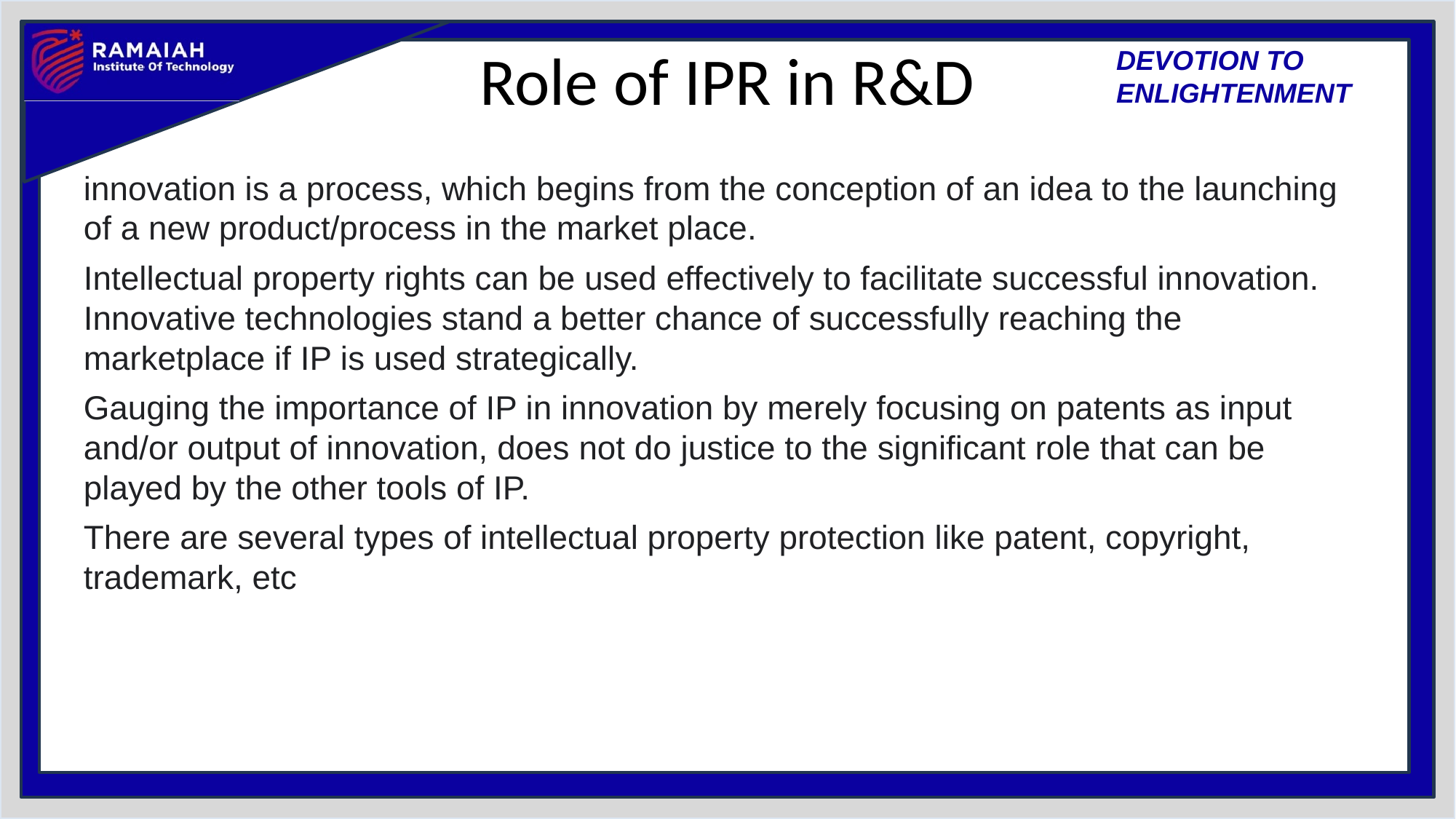

# Role of IPR in R&D

innovation is a process, which begins from the conception of an idea to the launching of a new product/process in the market place.
Intellectual property rights can be used effectively to facilitate successful innovation. Innovative technologies stand a better chance of successfully reaching the marketplace if IP is used strategically.
Gauging the importance of IP in innovation by merely focusing on patents as input and/or output of innovation, does not do justice to the significant role that can be played by the other tools of IP.
There are several types of intellectual property protection like patent, copyright, trademark, etc